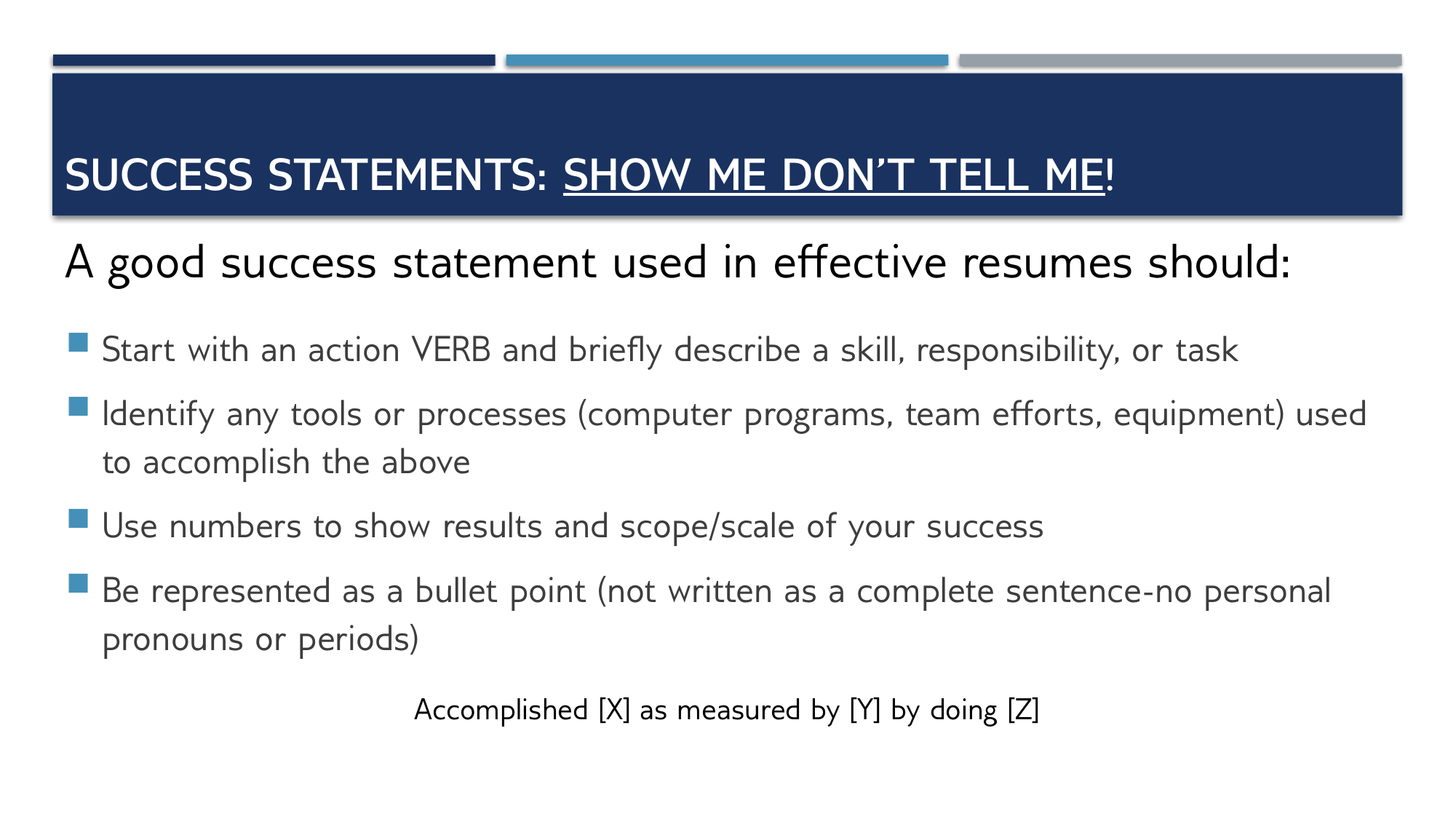

# Success statements: Show me don’t tell me!
A good success statement used in effective resumes should:
Start with an action VERB and briefly describe a skill, responsibility, or task
Identify any tools or processes (computer programs, team efforts, equipment) used to accomplish the above
Use numbers to show results and scope/scale of your success
Be represented as a bullet point (not written as a complete sentence-no personal pronouns or periods)
Accomplished [X] as measured by [Y] by doing [Z]